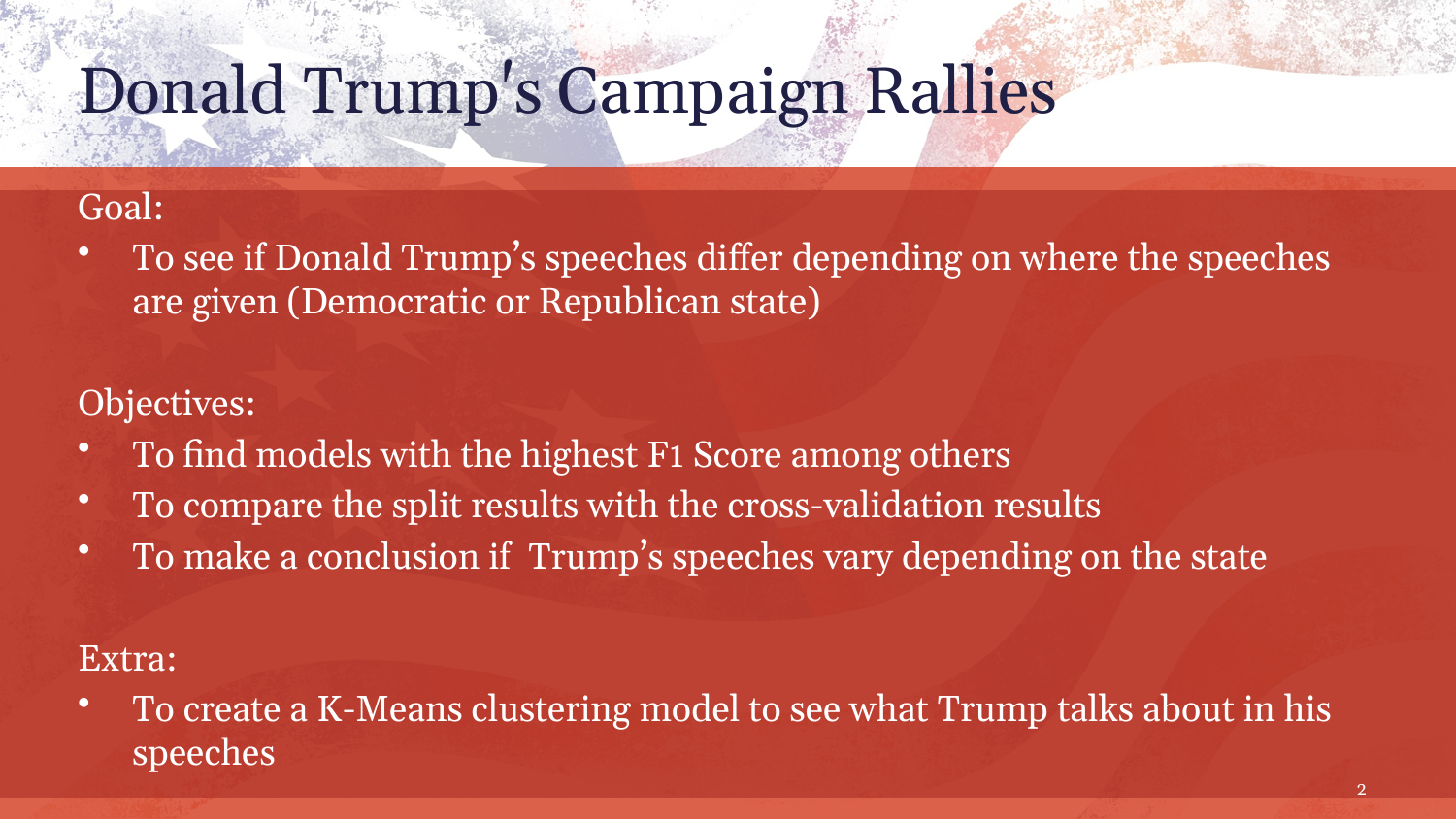

# Donald Trump's Campaign Rallies
Goal:
To see if Donald Trump’s speeches differ depending on where the speeches are given (Democratic or Republican state)

Objectives:
To find models with the highest F1 Score among others
To compare the split results with the cross-validation results
To make a conclusion if  Trump’s speeches vary depending on the state

Extra:
To create a K-Means clustering model to see what Trump talks about in his speeches

2